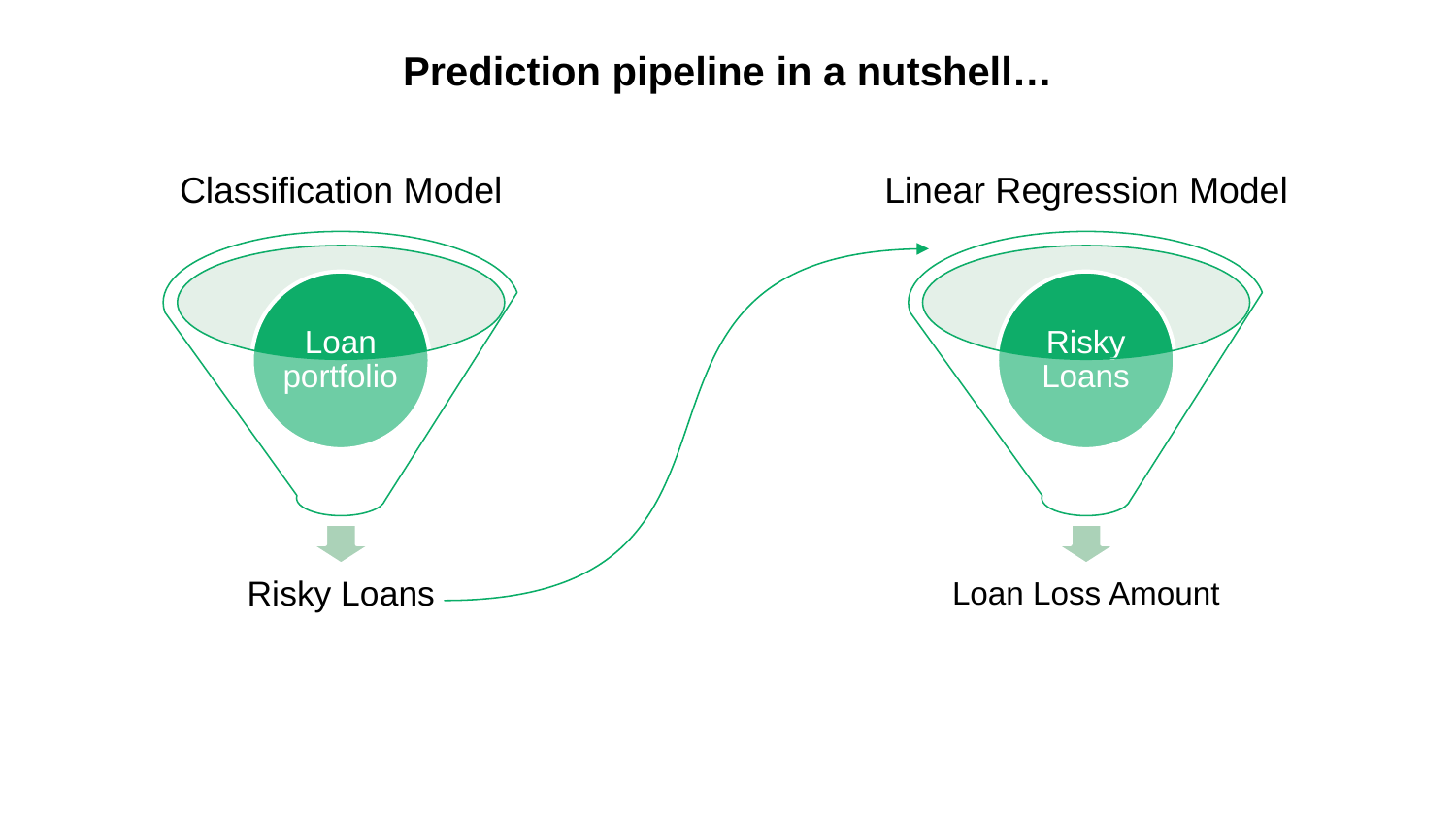

Prediction pipeline in a nutshell…
Classification Model
Linear Regression Model
Risky Loans
Loan portfolio
Loan Loss Amount
Risky Loans